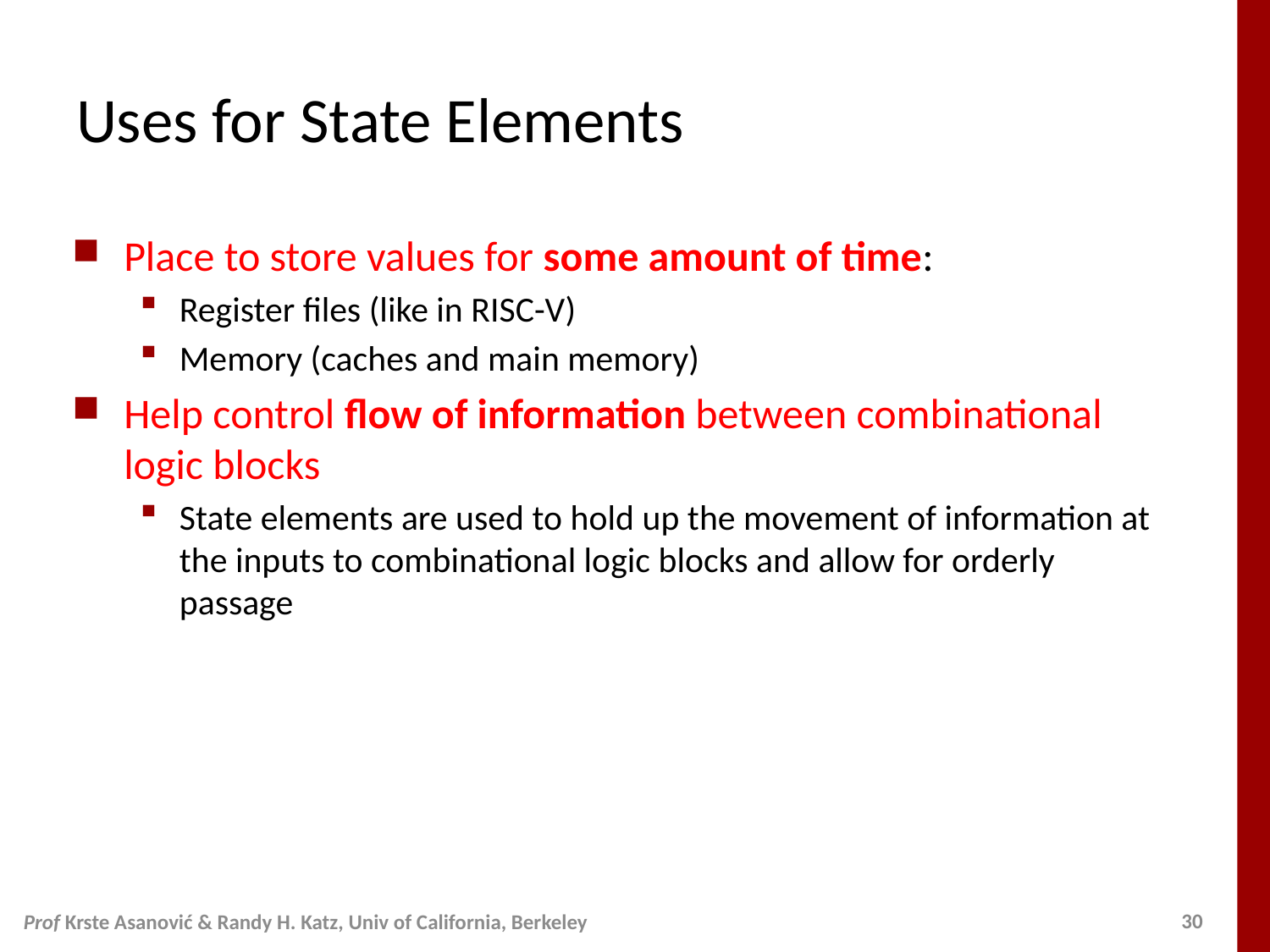

# Uses for State Elements
Place to store values for some amount of time:
Register files (like in RISC-V)
Memory (caches and main memory)
Help control flow of information between combinational logic blocks
State elements are used to hold up the movement of information at the inputs to combinational logic blocks and allow for orderly passage
Prof Krste Asanović & Randy H. Katz, Univ of California, Berkeley